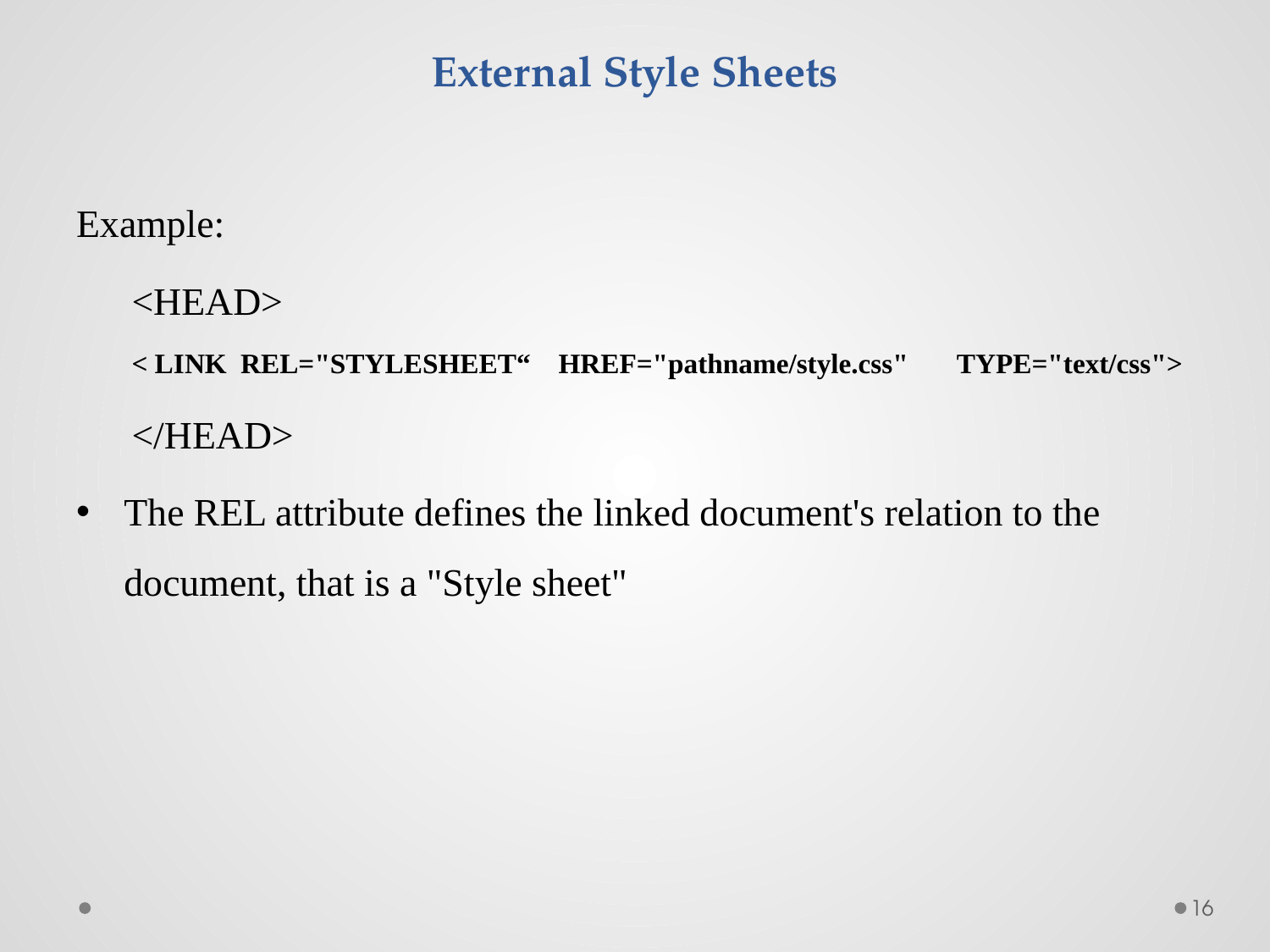

# External Style Sheets
Example:
<HEAD>
< LINK  REL="STYLESHEET“    HREF="pathname/style.css"       TYPE="text/css">
</HEAD>
The REL attribute defines the linked document's relation to the document, that is a "Style sheet"
16